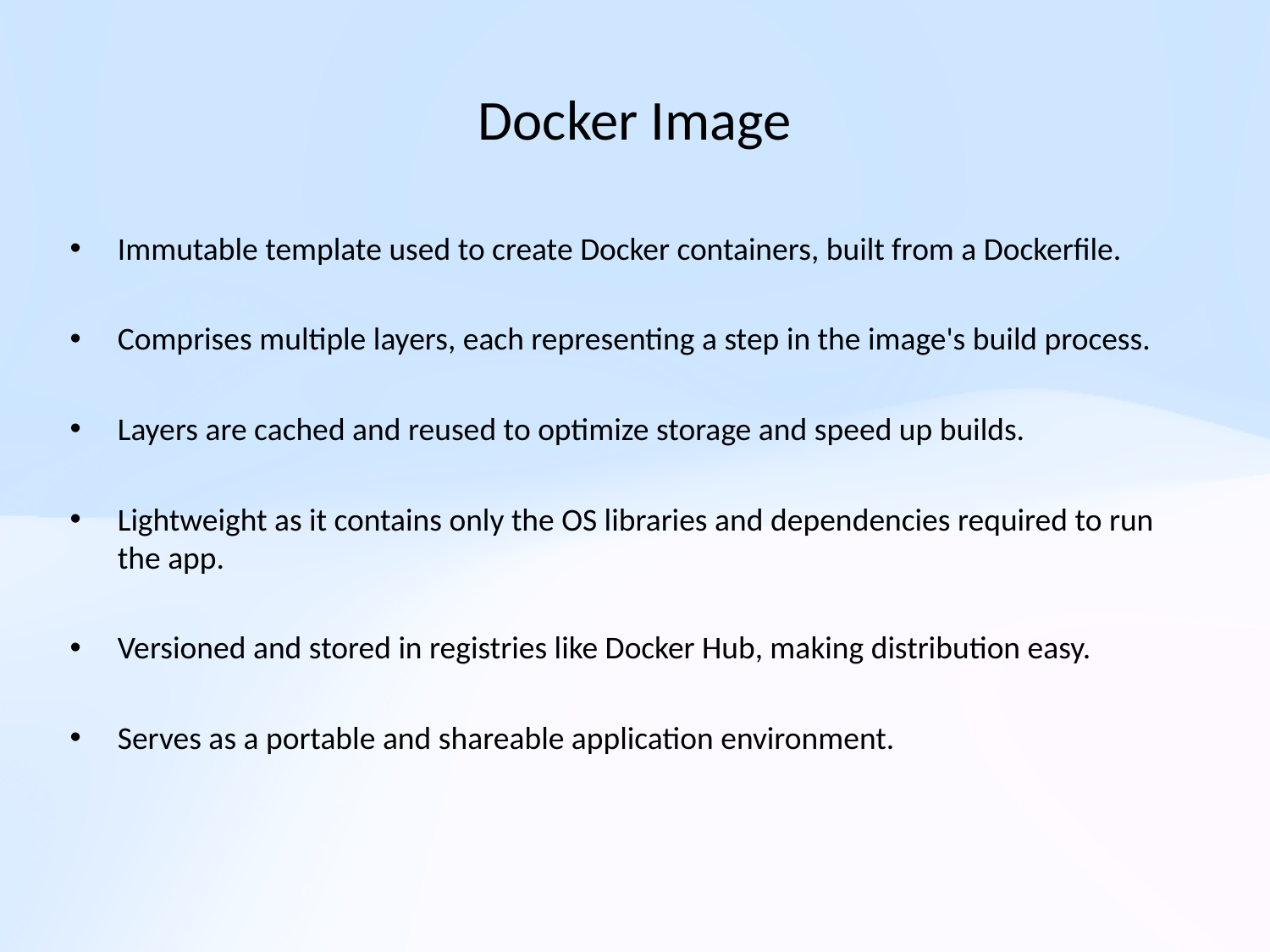

# Docker Image
Immutable template used to create Docker containers, built from a Dockerfile.

Comprises multiple layers, each representing a step in the image's build process.

Layers are cached and reused to optimize storage and speed up builds.

Lightweight as it contains only the OS libraries and dependencies required to run the app.

Versioned and stored in registries like Docker Hub, making distribution easy.

Serves as a portable and shareable application environment.